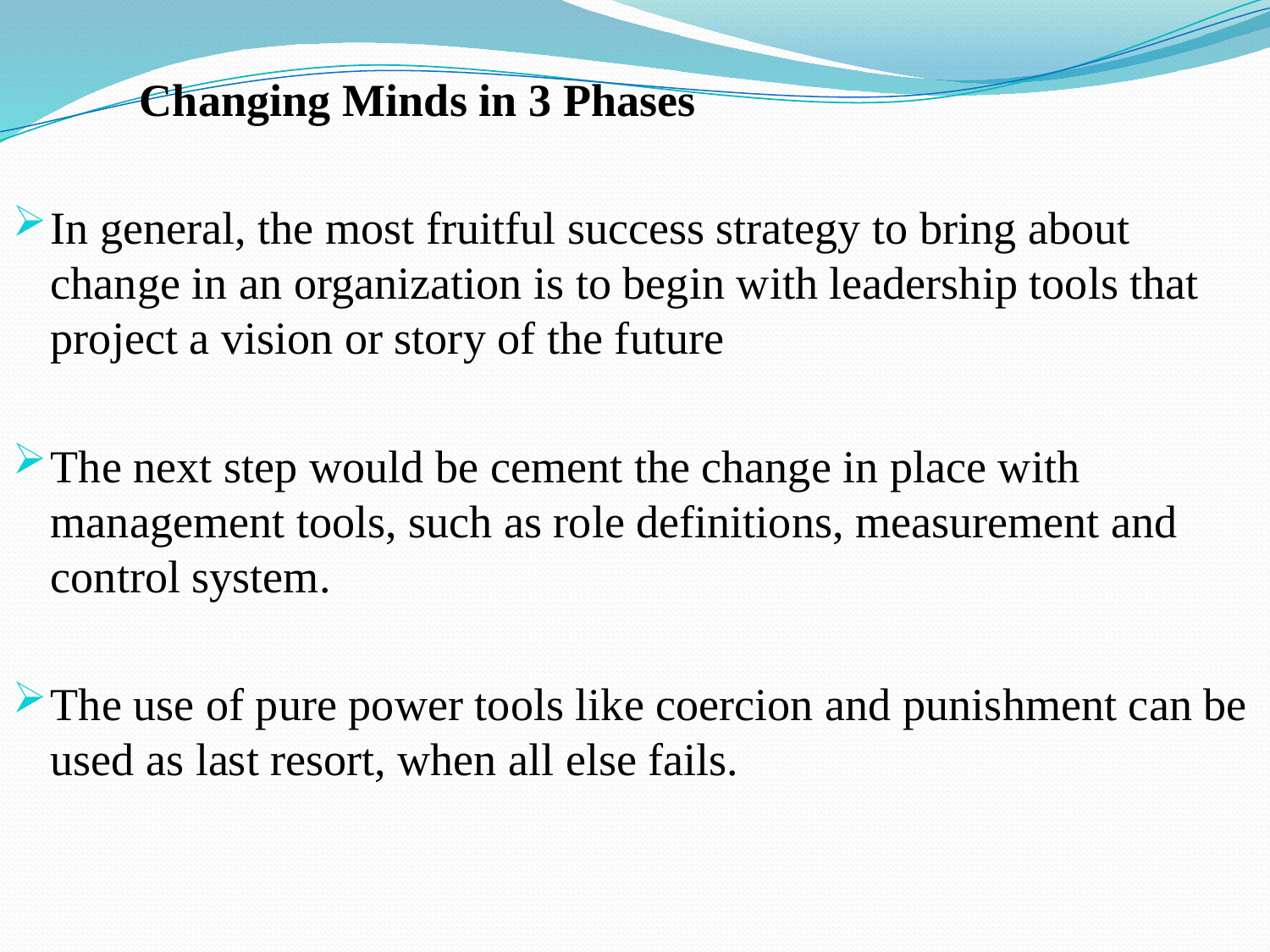

Changing Minds in 3 Phases

In general, the most fruitful success strategy to bring about change in an organization is to begin with leadership tools that project a vision or story of the future

The next step would be cement the change in place with management tools, such as role definitions, measurement and control system.

The use of pure power tools like coercion and punishment can be used as last resort, when all else fails.